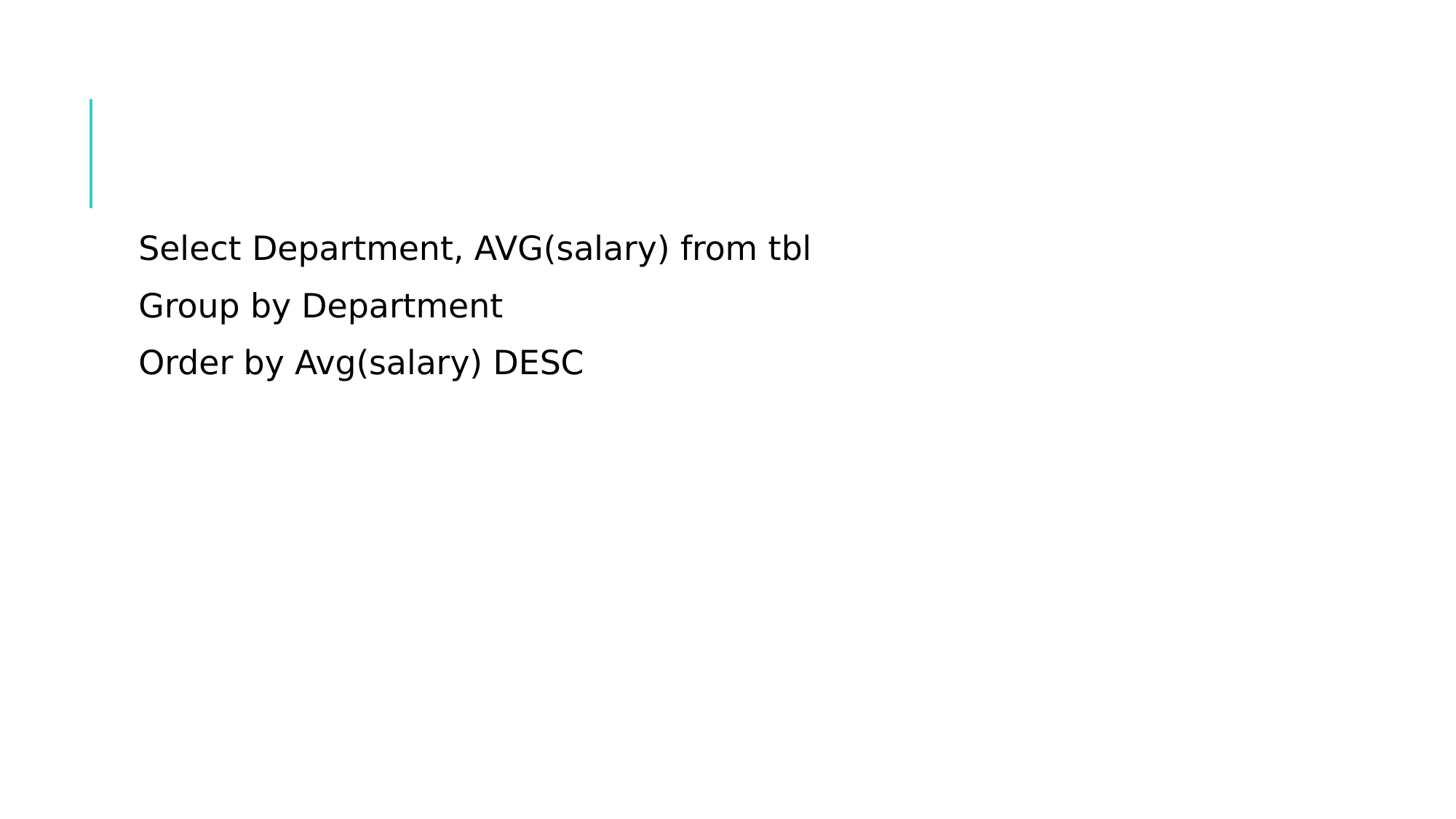

#
Select Department, AVG(salary) from tbl
Group by Department
Order by Avg(salary) DESC